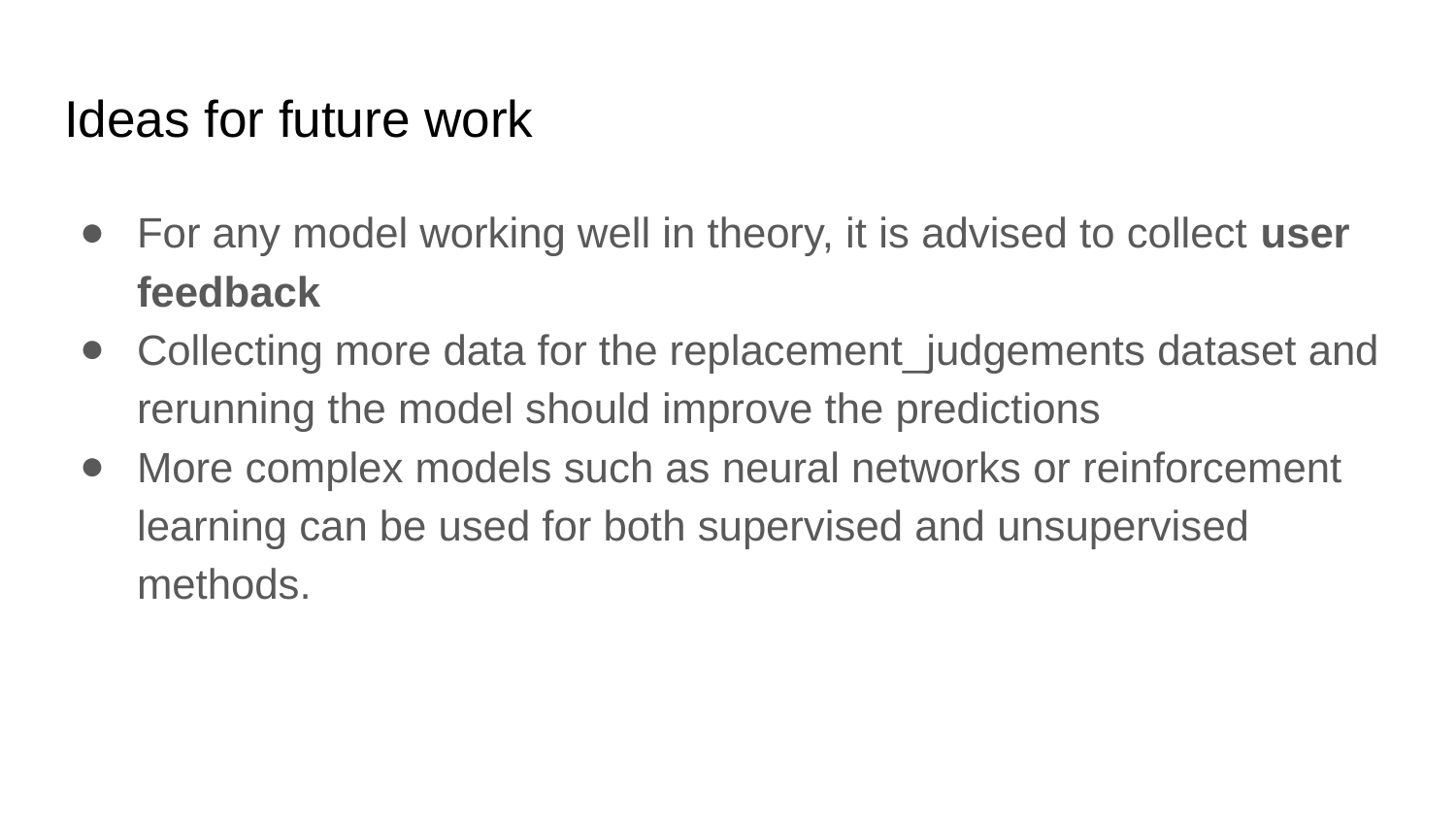

# Ideas for future work
For any model working well in theory, it is advised to collect user feedback
Collecting more data for the replacement_judgements dataset and rerunning the model should improve the predictions
More complex models such as neural networks or reinforcement learning can be used for both supervised and unsupervised methods.